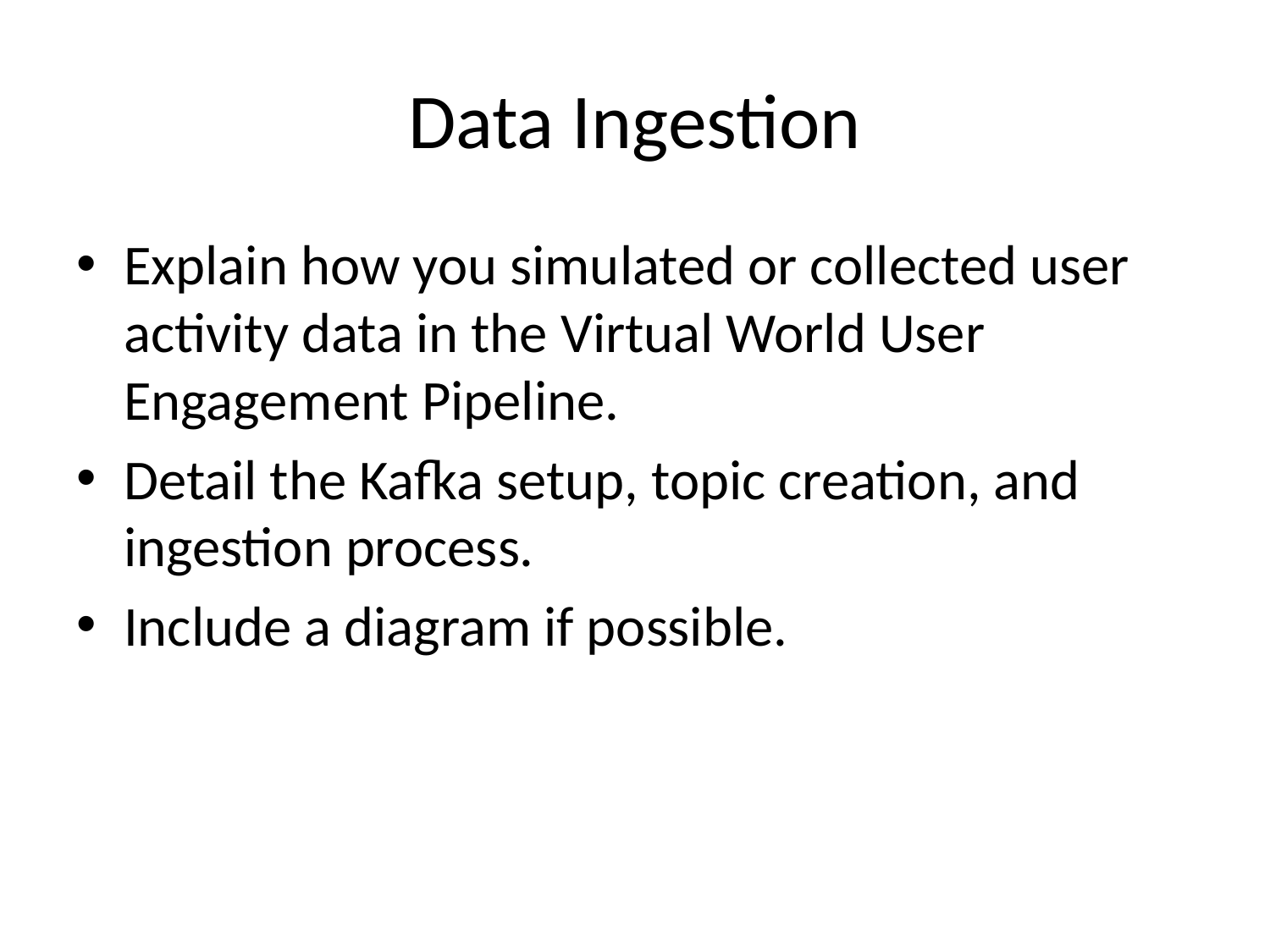

# Data Ingestion
Explain how you simulated or collected user activity data in the Virtual World User Engagement Pipeline.
Detail the Kafka setup, topic creation, and ingestion process.
Include a diagram if possible.